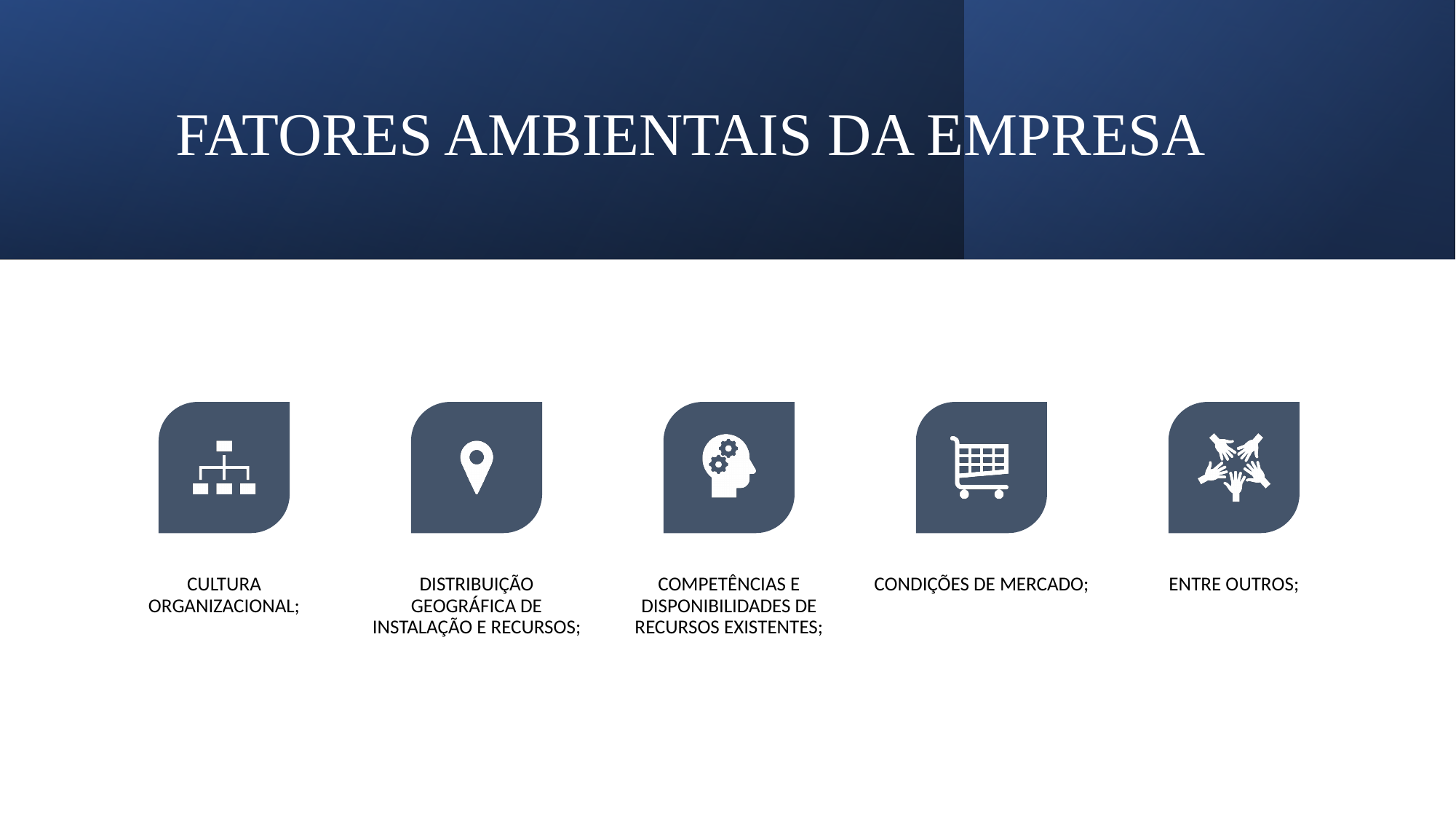

# FATORES AMBIENTAIS DA EMPRESA
CULTURA ORGANIZACIONAL;
DISTRIBUIÇÃO GEOGRÁFICA DE INSTALAÇÃO E RECURSOS;
COMPETÊNCIAS E DISPONIBILIDADES DE RECURSOS EXISTENTES;
CONDIÇÕES DE MERCADO;
ENTRE OUTROS;